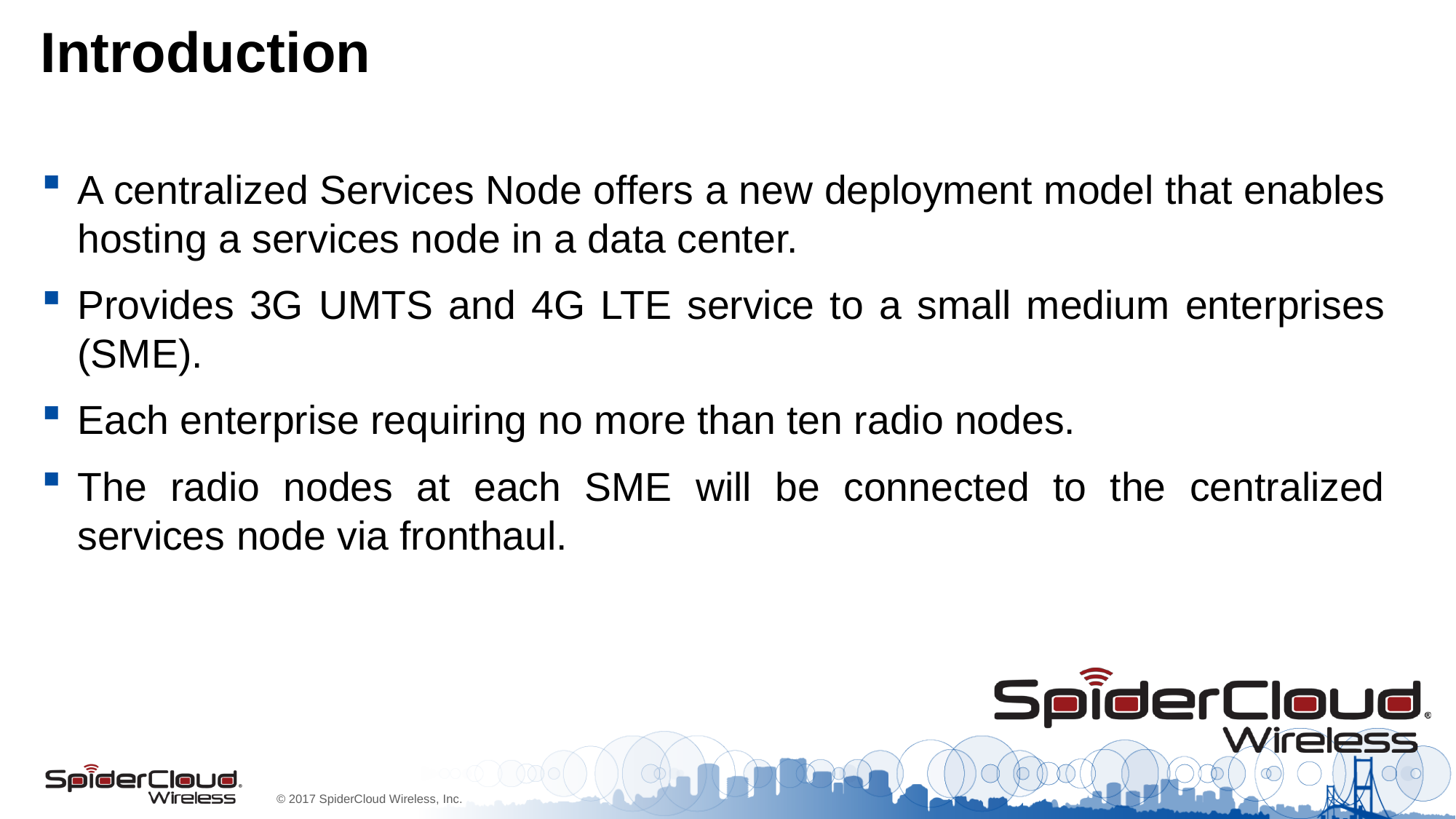

# Introduction
A centralized Services Node offers a new deployment model that enables hosting a services node in a data center.
Provides 3G UMTS and 4G LTE service to a small medium enterprises (SME).
Each enterprise requiring no more than ten radio nodes.
The radio nodes at each SME will be connected to the centralized services node via fronthaul.